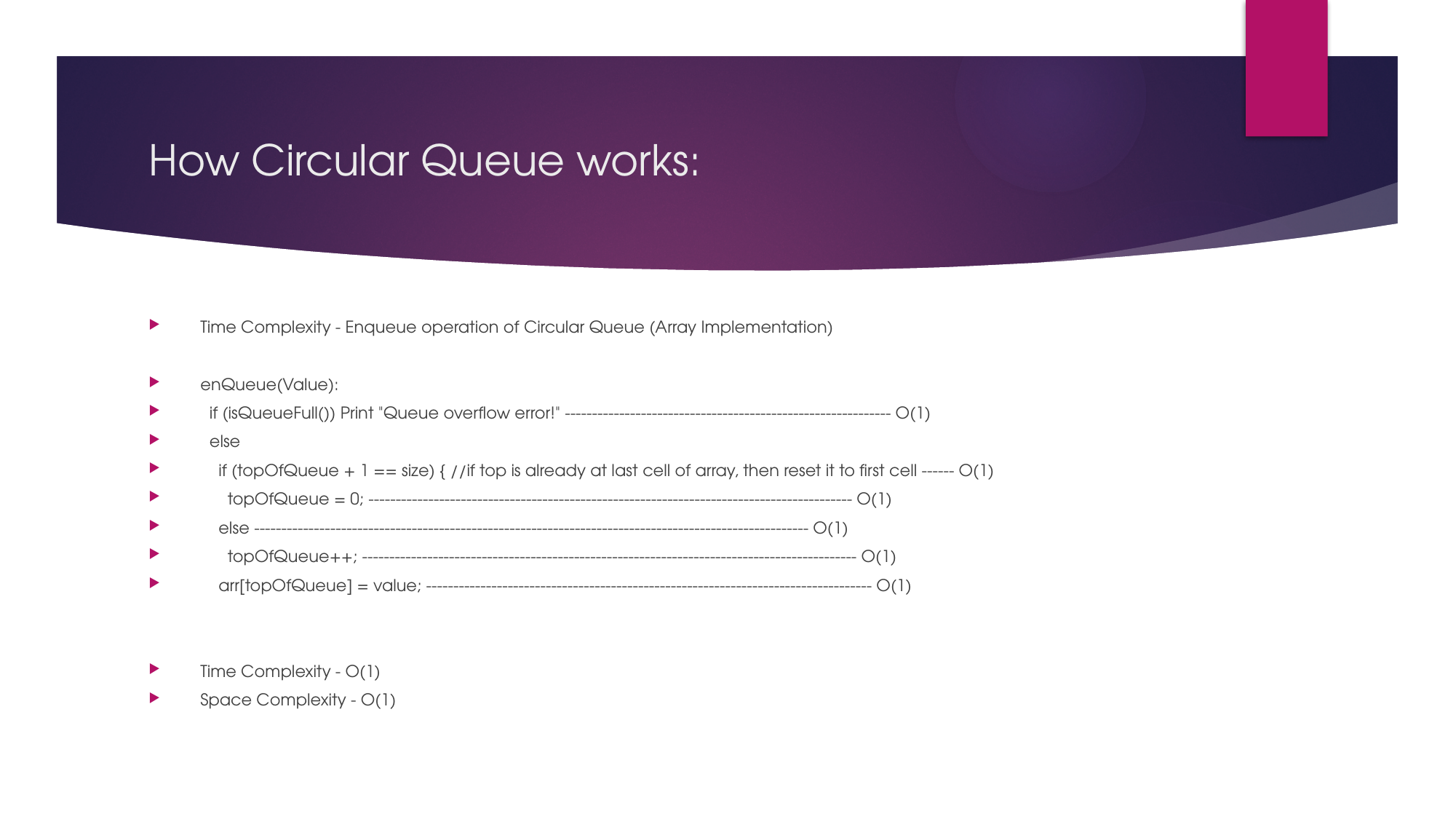

# How Circular Queue works:
Time Complexity - Enqueue operation of Circular Queue (Array Implementation)

enQueue(Value):
  if (isQueueFull()) Print "Queue overflow error!" ------------------------------------------------------------ O(1)
  else
    if (topOfQueue + 1 == size) { //if top is already at last cell of array, then reset it to first cell ------ O(1)
      topOfQueue = 0; ----------------------------------------------------------------------------------------- O(1)
    else ------------------------------------------------------------------------------------------------------ O(1)
      topOfQueue++; ------------------------------------------------------------------------------------------- O(1)
    arr[topOfQueue] = value; ---------------------------------------------------------------------------------- O(1)

Time Complexity - O(1)
Space Complexity - O(1)